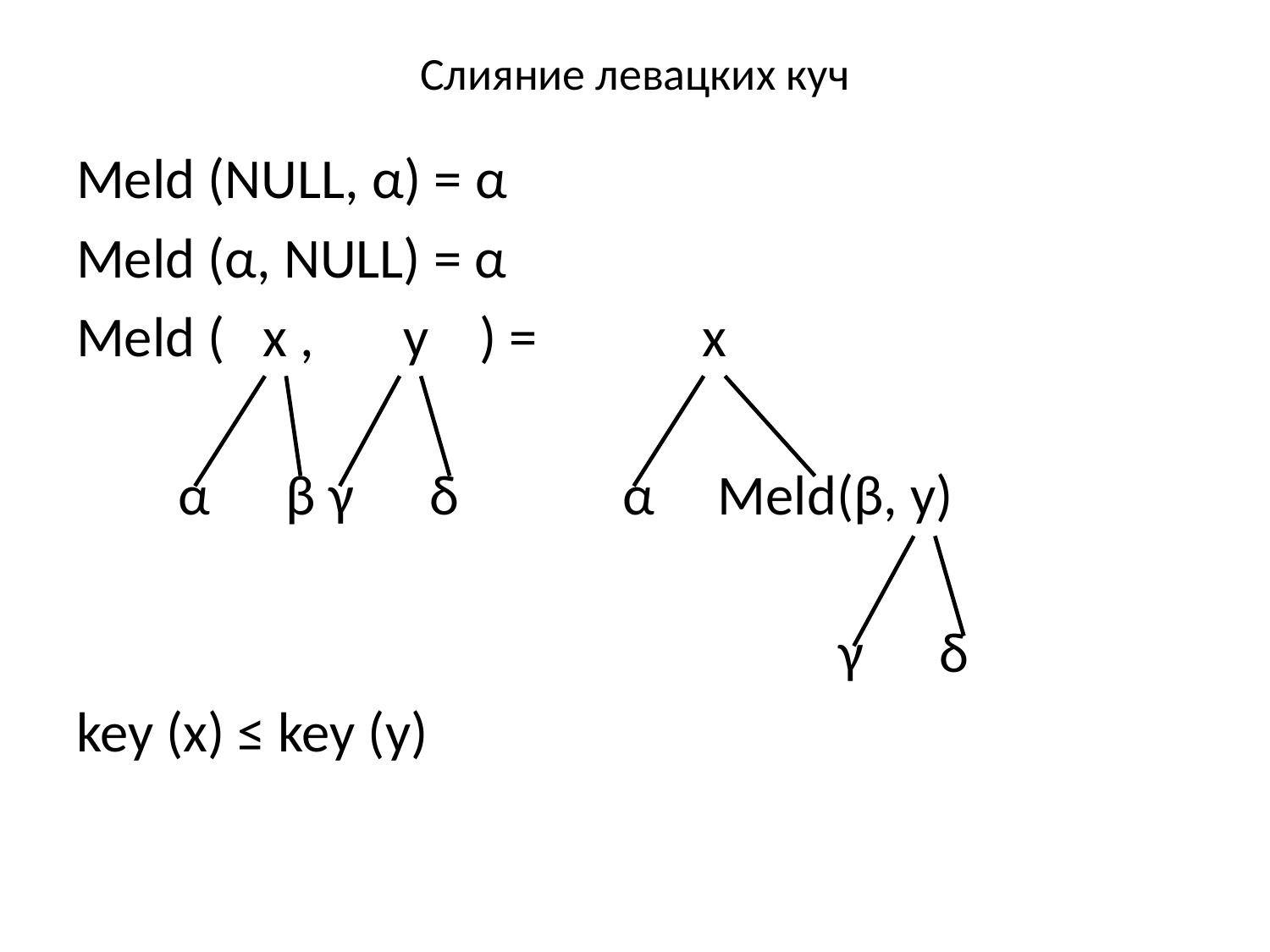

# Слияние левацких куч
Meld (NULL, α) = α
Meld (α, NULL) = α
Meld (   x ,       y    ) =             x

        α      β γ      δ	   α     Meld(β, y)

						γ      δ
key (x) ≤ key (y)